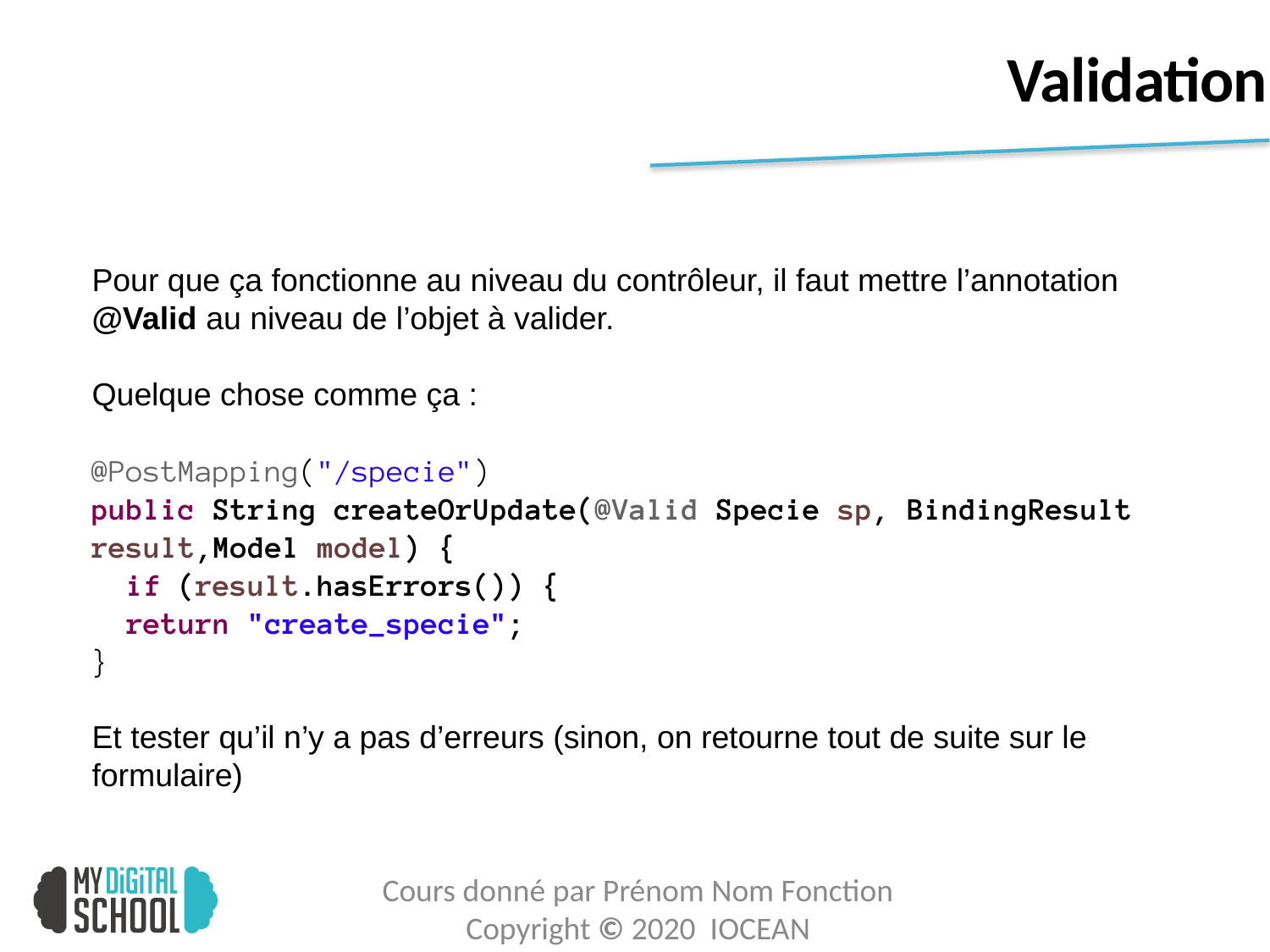

# Validation
Pour que ça fonctionne au niveau du contrôleur, il faut mettre l’annotation @Valid au niveau de l’objet à valider.

Quelque chose comme ça :

@PostMapping("/specie")
public String createOrUpdate(@Valid Specie sp, BindingResult result,Model model) {
  if (result.hasErrors()) {
  return "create_specie";
}

Et tester qu’il n’y a pas d’erreurs (sinon, on retourne tout de suite sur le formulaire)